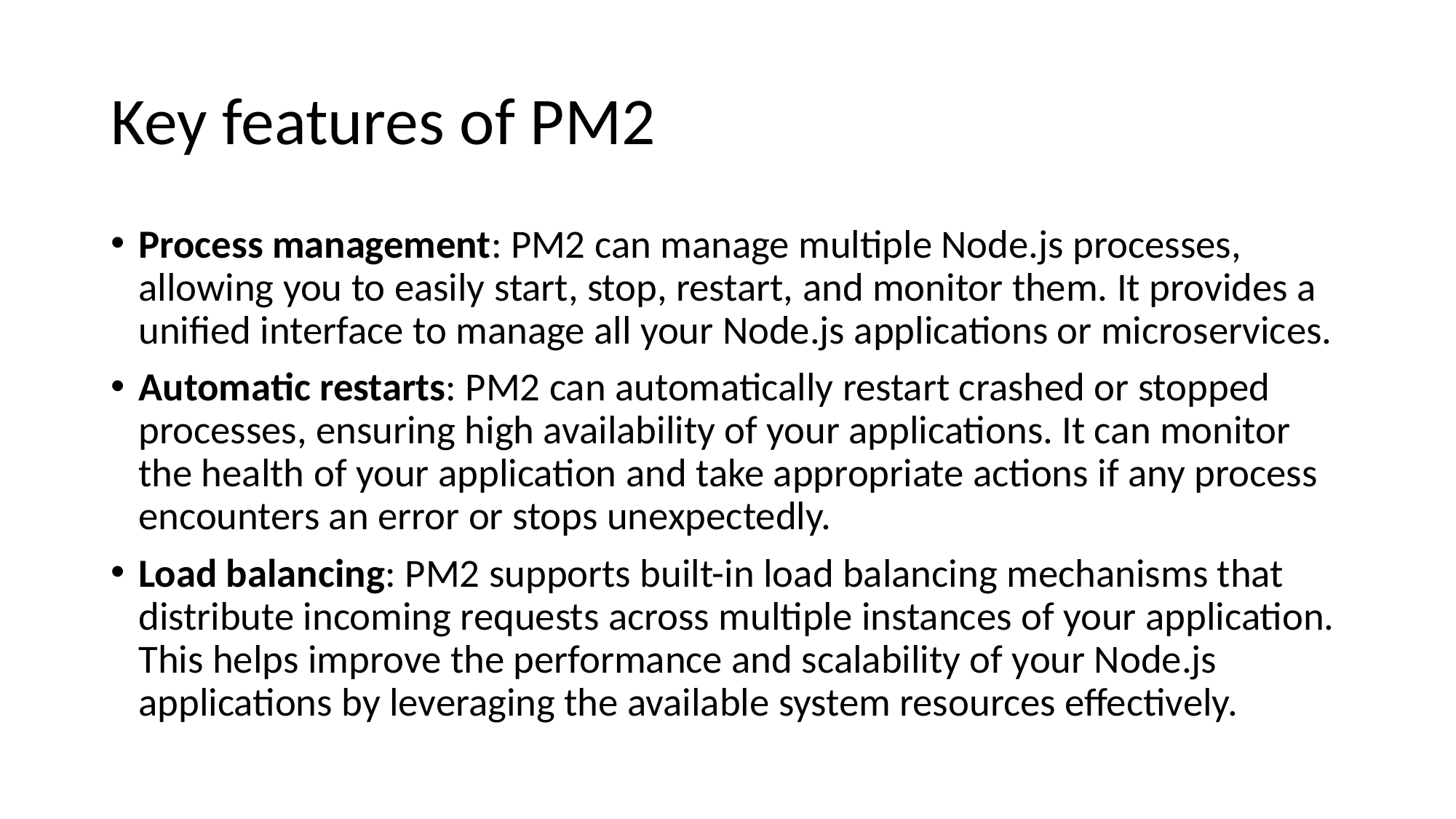

# Key features of PM2
Process management: PM2 can manage multiple Node.js processes, allowing you to easily start, stop, restart, and monitor them. It provides a unified interface to manage all your Node.js applications or microservices.
Automatic restarts: PM2 can automatically restart crashed or stopped processes, ensuring high availability of your applications. It can monitor the health of your application and take appropriate actions if any process encounters an error or stops unexpectedly.
Load balancing: PM2 supports built-in load balancing mechanisms that distribute incoming requests across multiple instances of your application. This helps improve the performance and scalability of your Node.js applications by leveraging the available system resources effectively.